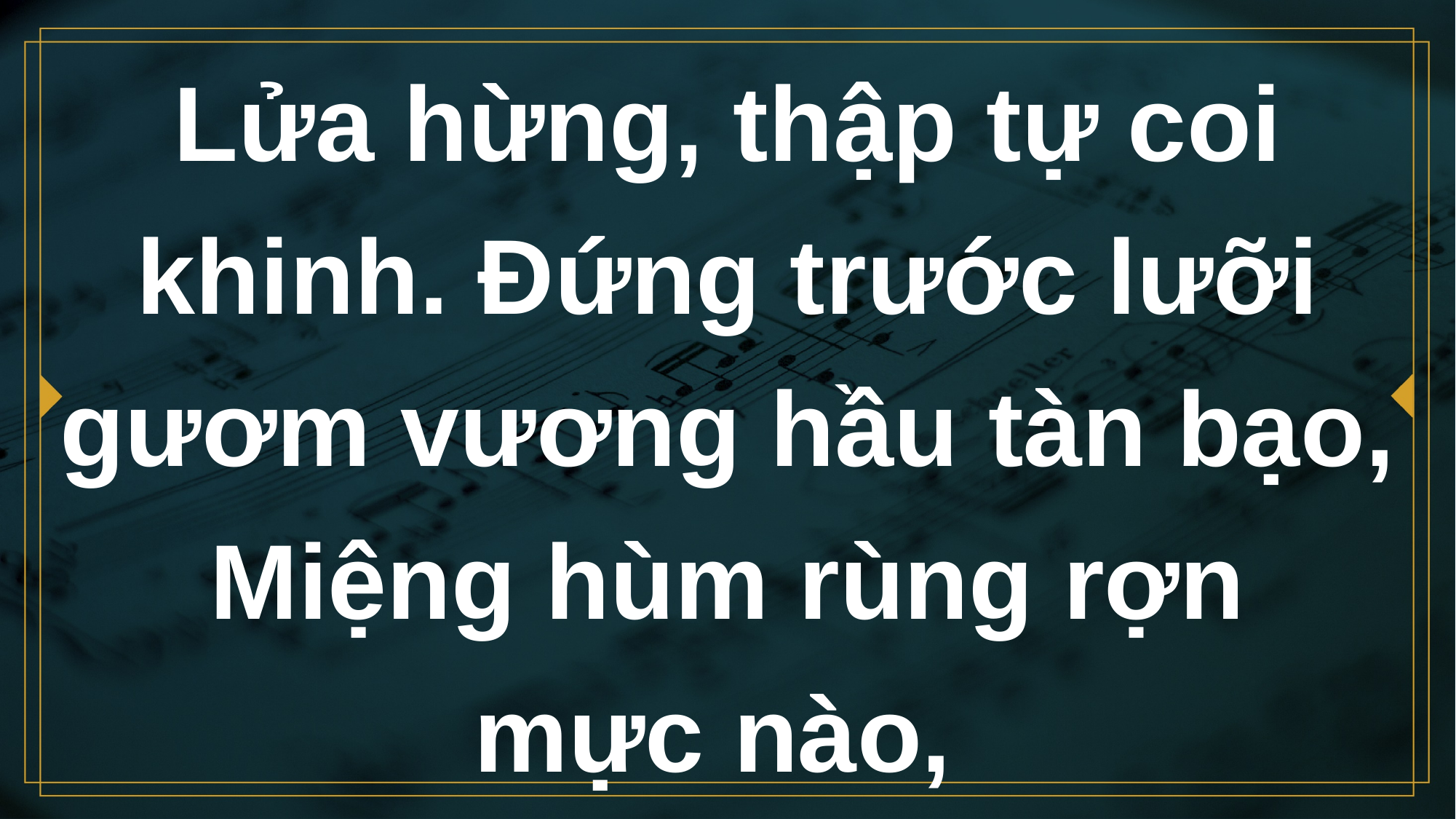

# Lửa hừng, thập tự coi khinh. Đứng trước lưỡi gươm vương hầu tàn bạo, Miệng hùm rùng rợn mực nào,